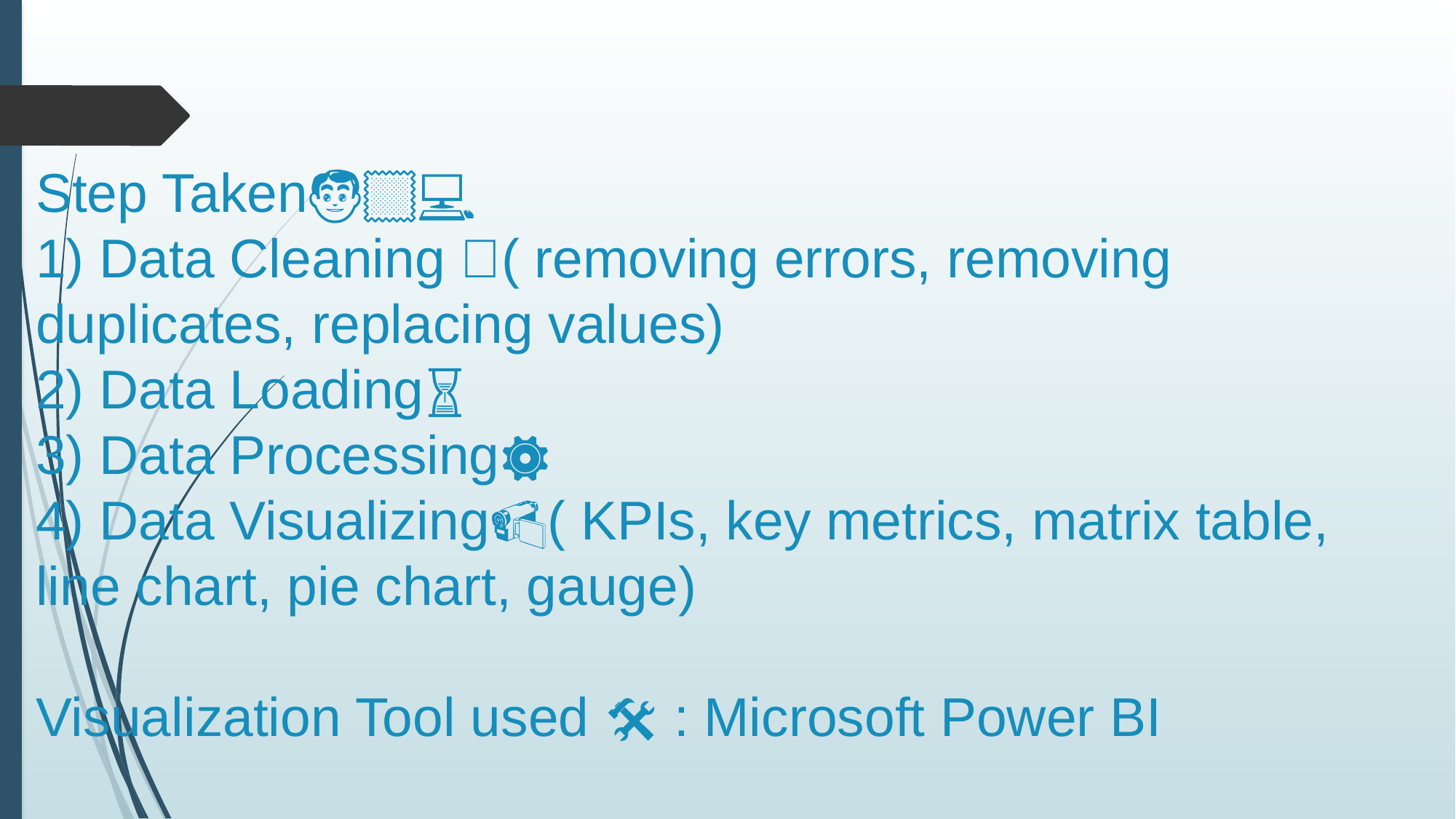

# Step Taken👨🏻‍💻 1) Data Cleaning 🧹( removing errors, removing duplicates, replacing values) 2) Data Loading⏳ 3) Data Processing⚙️ 4) Data Visualizing📹( KPIs, key metrics, matrix table, line chart, pie chart, gauge) Visualization Tool used 🛠 : Microsoft Power BI